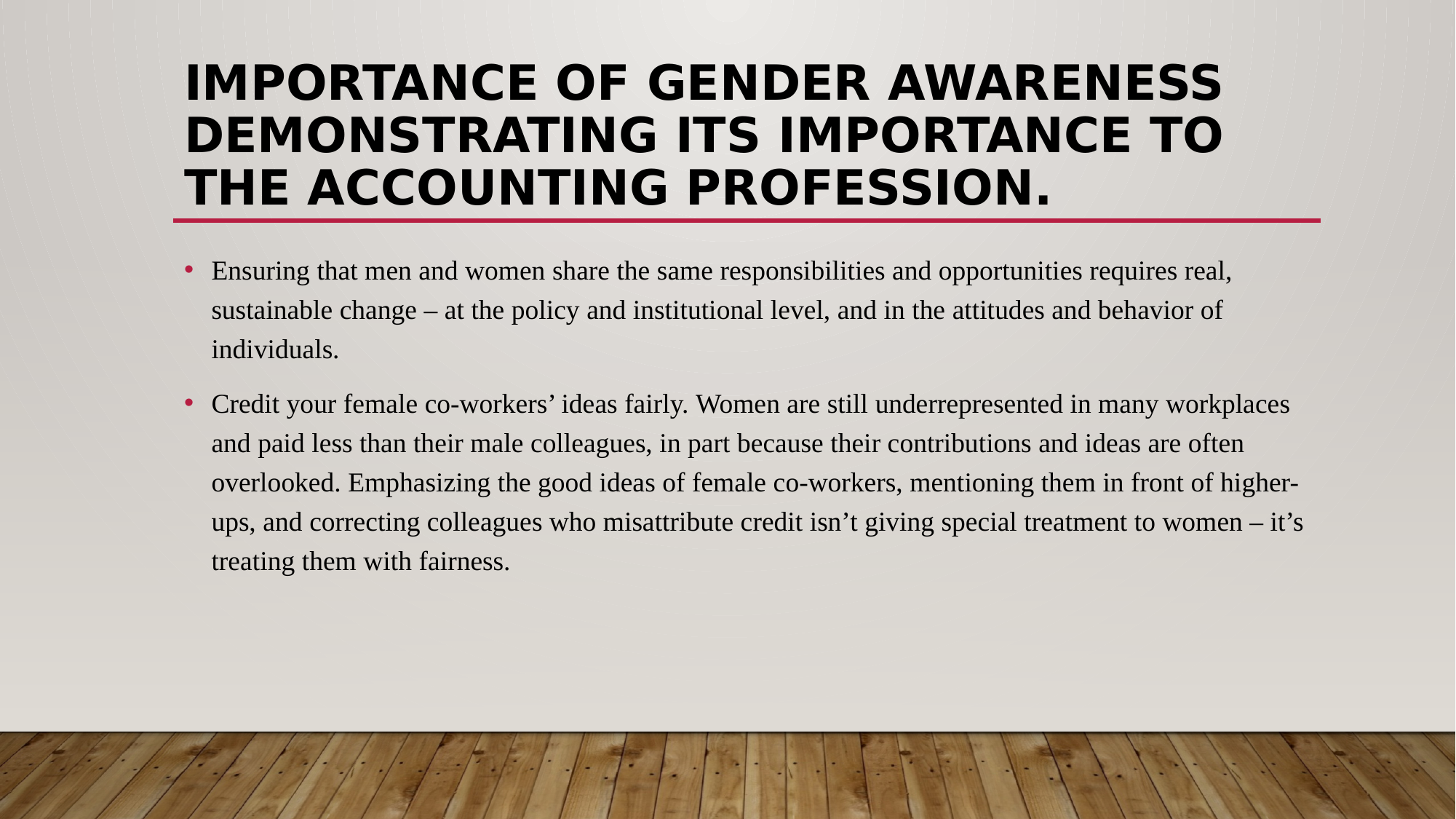

# IMPORTANCE OF gender awareness demonstrating its importance to the accounting profession.
Ensuring that men and women share the same responsibilities and opportunities requires real, sustainable change – at the policy and institutional level, and in the attitudes and behavior of individuals.
Credit your female co-workers’ ideas fairly. Women are still underrepresented in many workplaces and paid less than their male colleagues, in part because their contributions and ideas are often overlooked. Emphasizing the good ideas of female co-workers, mentioning them in front of higher-ups, and correcting colleagues who misattribute credit isn’t giving special treatment to women – it’s treating them with fairness.